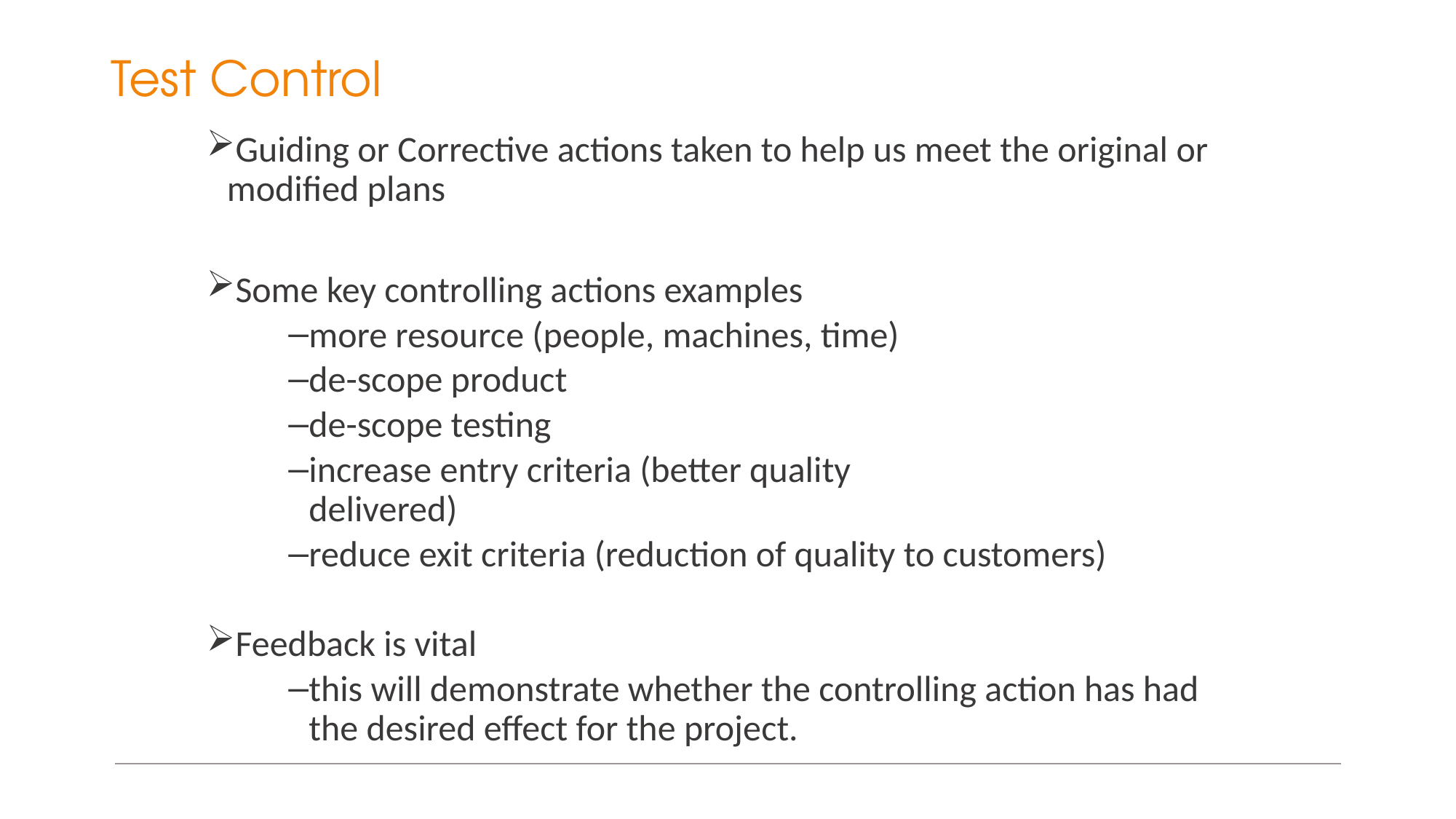

# Test Control
Guiding or Corrective actions taken to help us meet the original or modified plans

Some key controlling actions examples
more resource (people, machines, time)
de-scope product
de-scope testing
increase entry criteria (better quality
delivered)
reduce exit criteria (reduction of quality to customers)
Feedback is vital
this will demonstrate whether the controlling action has had the desired effect for the project.
36